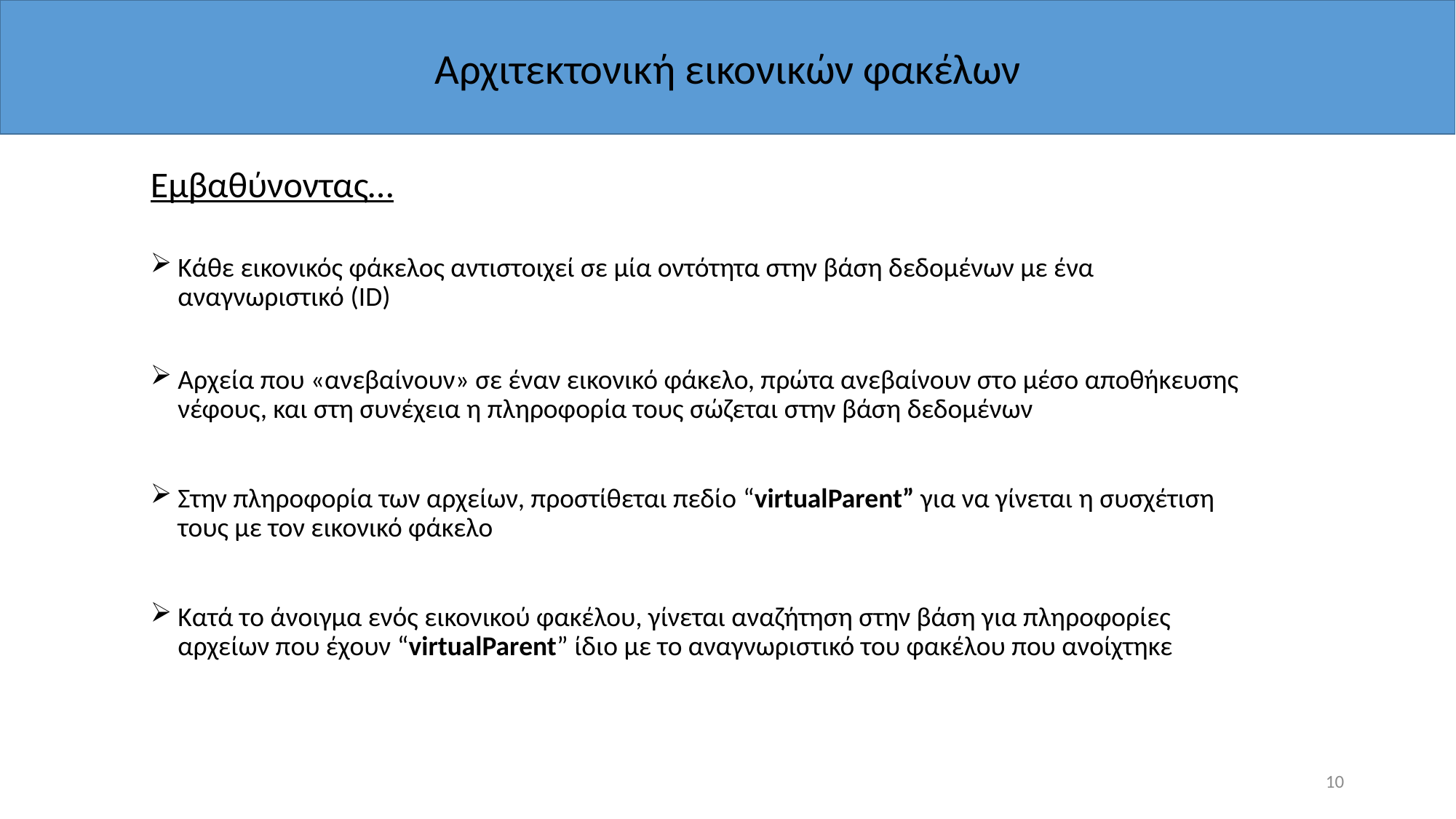

Αρχιτεκτονική εικονικών φακέλων
Εμβαθύνοντας…

Κάθε εικονικός φάκελος αντιστοιχεί σε μία οντότητα στην βάση δεδομένων με ένα αναγνωριστικό (ID)

Αρχεία που «ανεβαίνουν» σε έναν εικονικό φάκελο, πρώτα ανεβαίνουν στο μέσο αποθήκευσης νέφους, και στη συνέχεια η πληροφορία τους σώζεται στην βάση δεδομένων

Στην πληροφορία των αρχείων, προστίθεται πεδίο “virtualParent” για να γίνεται η συσχέτιση τους με τον εικονικό φάκελο

Κατά το άνοιγμα ενός εικονικού φακέλου, γίνεται αναζήτηση στην βάση για πληροφορίες αρχείων που έχουν “virtualParent” ίδιο με το αναγνωριστικό του φακέλου που ανοίχτηκε
10